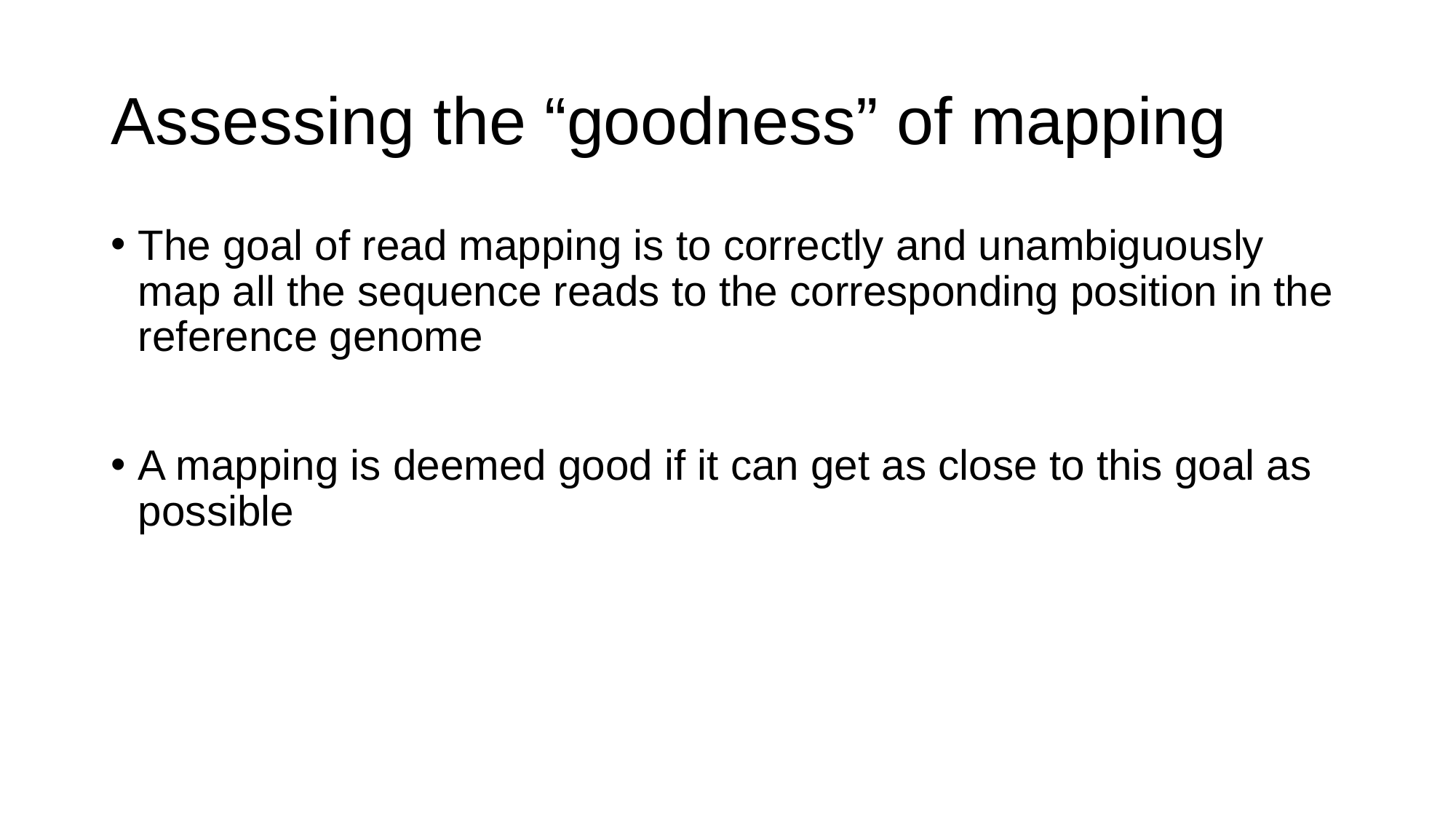

# Assessing the “goodness” of mapping
The goal of read mapping is to correctly and unambiguously map all the sequence reads to the corresponding position in the reference genome

A mapping is deemed good if it can get as close to this goal as possible